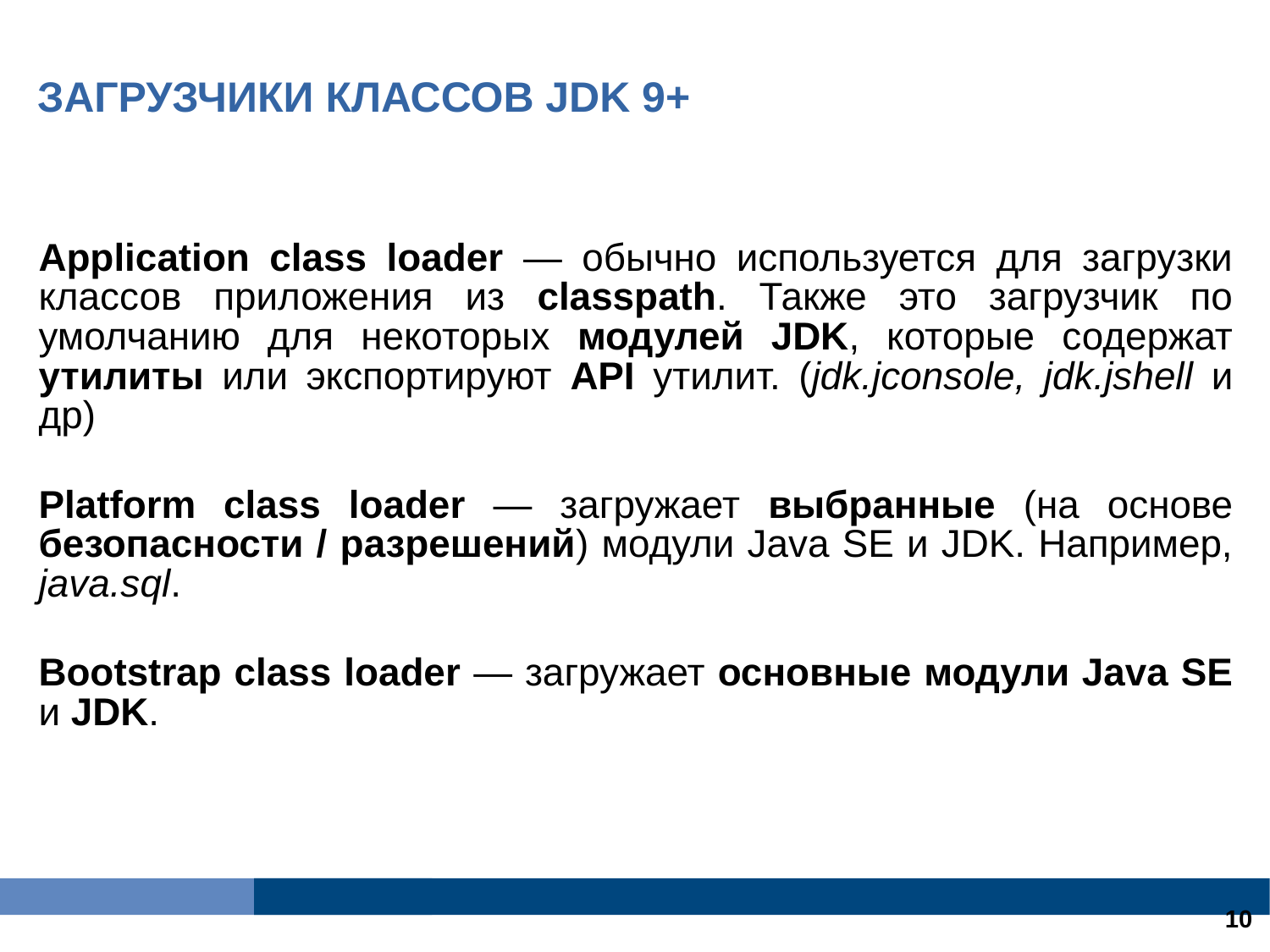

ЗАГРУЗЧИКИ КЛАССОВ JDK 9+
Application class loader — обычно используется для загрузки классов приложения из classpath. Также это загрузчик по умолчанию для некоторых модулей JDK, которые содержат утилиты или экспортируют API утилит. (jdk.jconsole, jdk.jshell и др)
Platform class loader — загружает выбранные (на основе безопасности / разрешений) модули Java SE и JDK. Например, java.sql.
Bootstrap class loader — загружает основные модули Java SE и JDK.
10